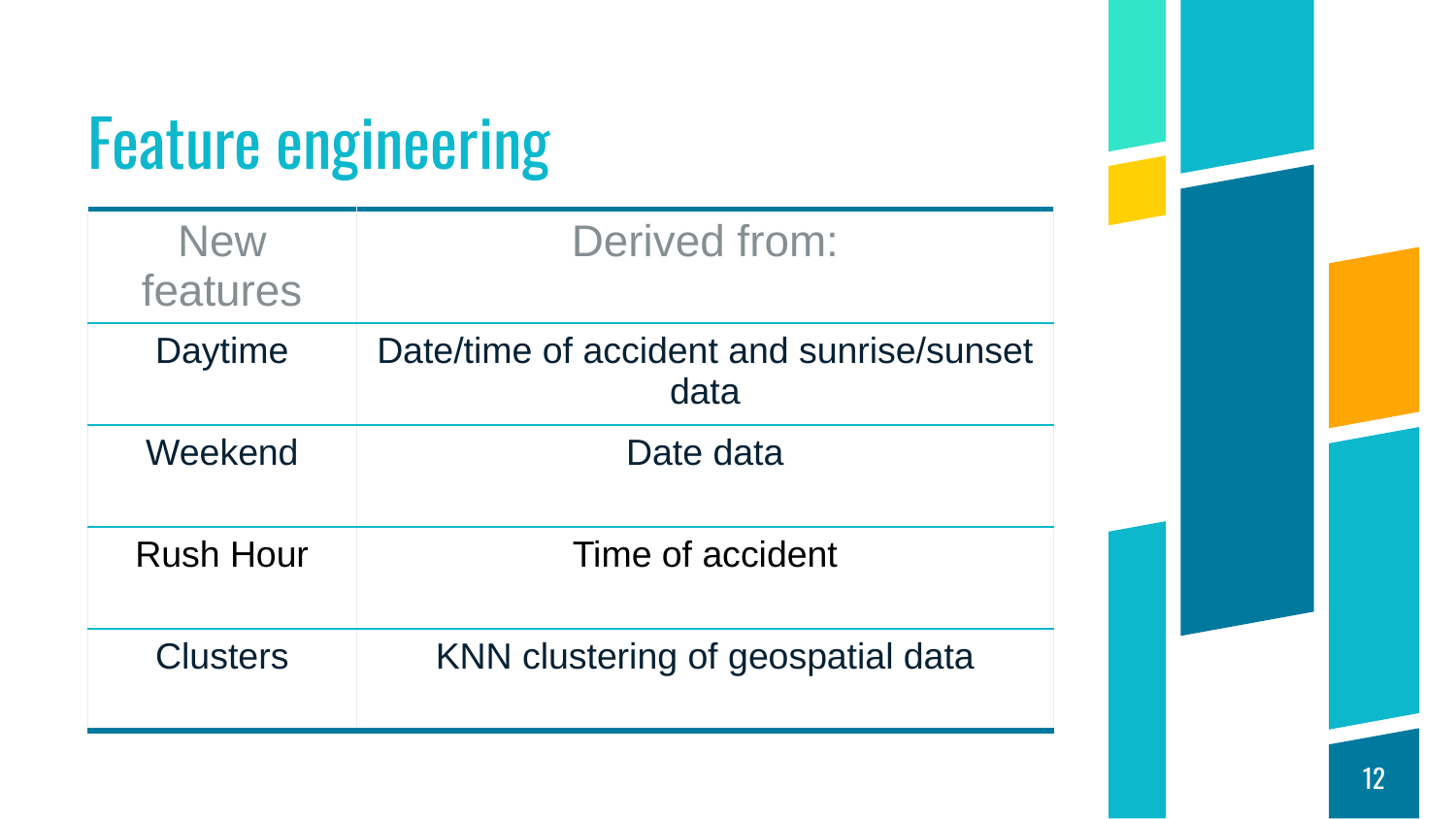

Feature engineering
| New features | Derived from: |
| --- | --- |
| Daytime | Date/time of accident and sunrise/sunset data |
| Weekend | Date data |
| Rush Hour | Time of accident |
| Clusters | KNN clustering of geospatial data |
12